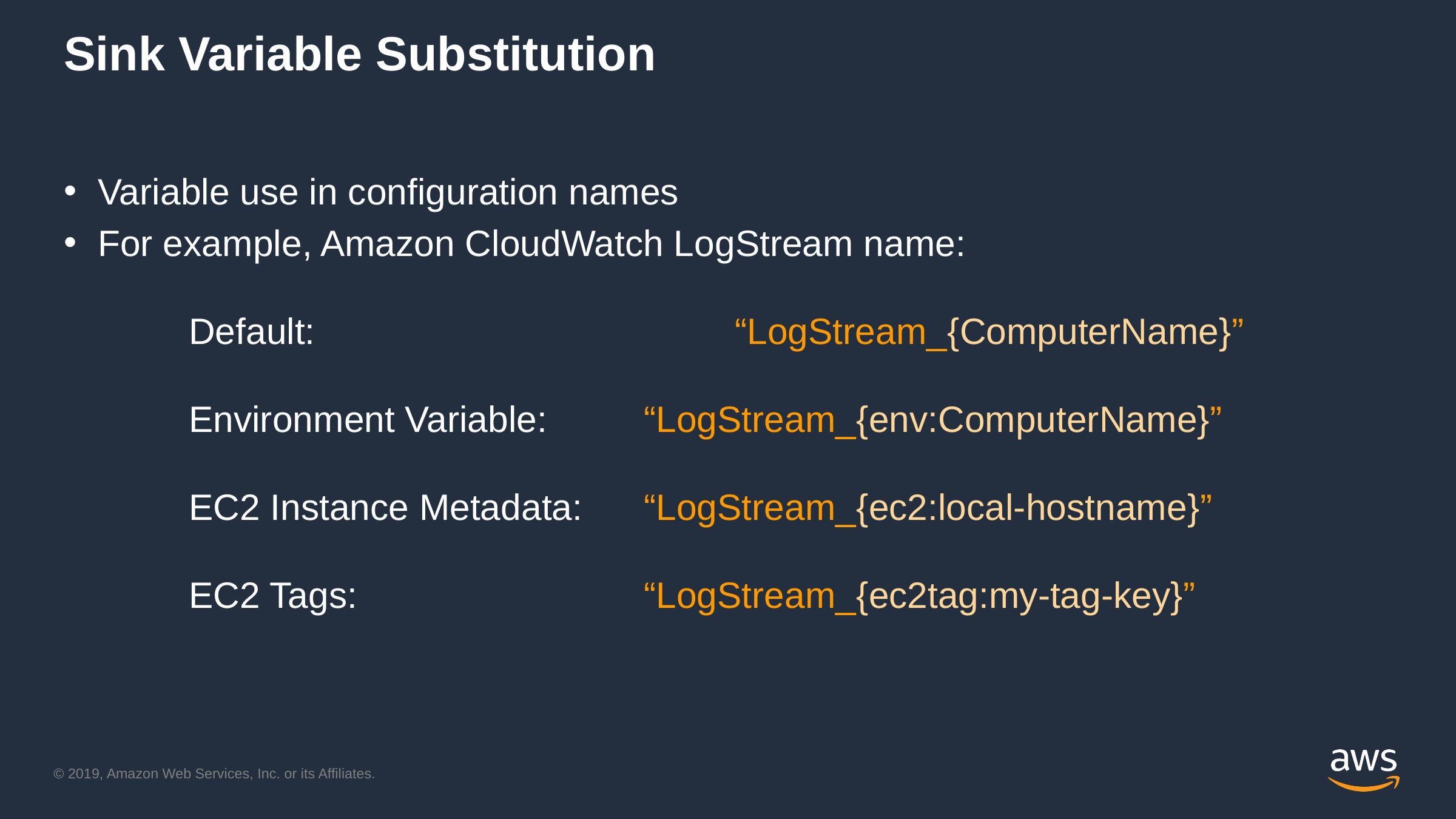

# Sink Variable Substitution
Variable use in configuration names
For example, Amazon CloudWatch LogStream name:
	Default:					“LogStream_{ComputerName}”
	Environment Variable: 	“LogStream_{env:ComputerName}”
	EC2 Instance Metadata:	“LogStream_{ec2:local-hostname}”
	EC2 Tags:				“LogStream_{ec2tag:my-tag-key}”